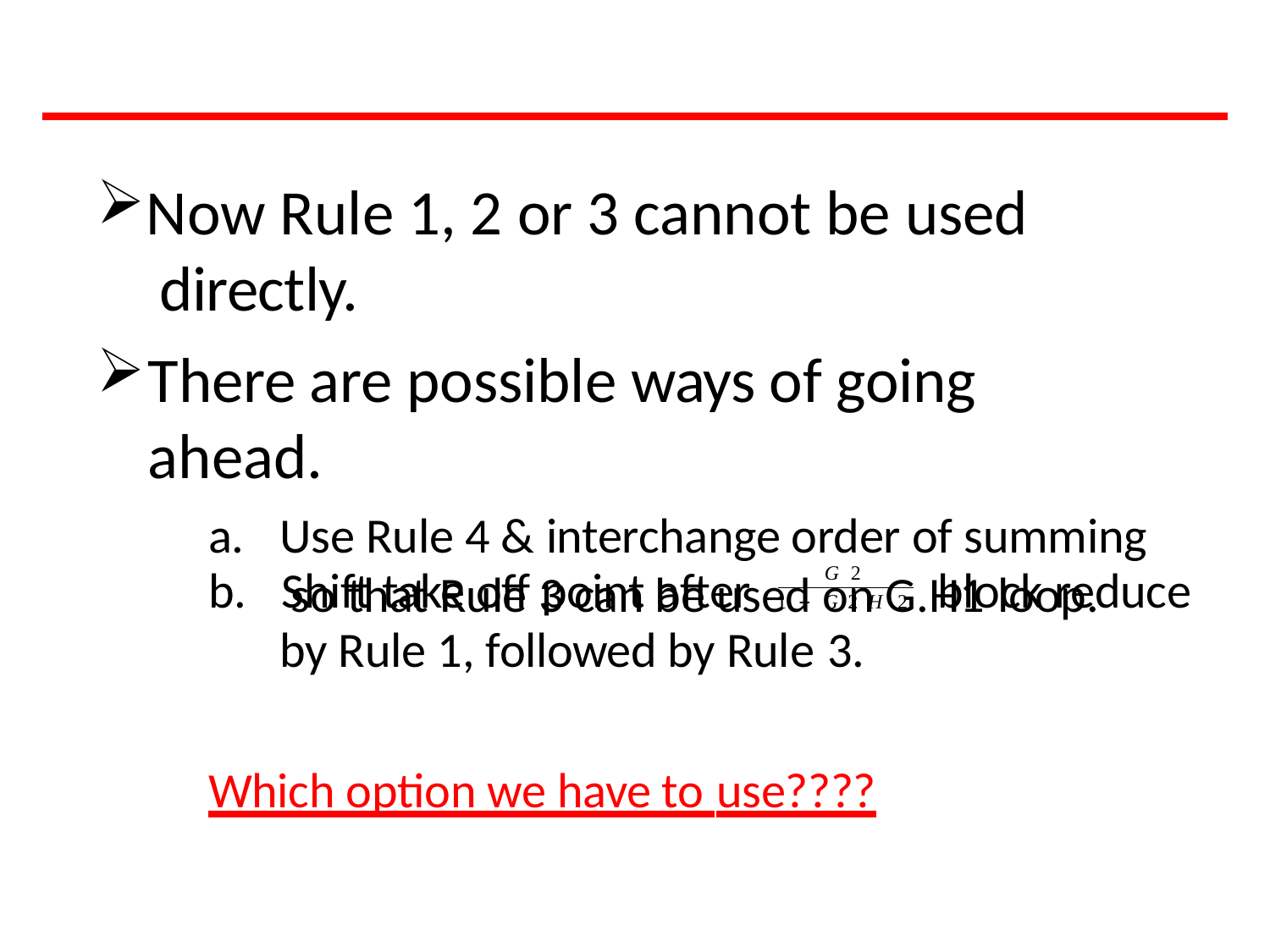

Now Rule 1, 2 or 3 cannot be used  directly.
There are possible ways of going ahead.
Use Rule 4 & interchange order of summing  so that Rule 3 can be used on G.H1 loop.
b.	Shift take off point after
block reduce
G2
1 + G2H 2

by Rule 1, followed by Rule 3.

Which option we have to use????